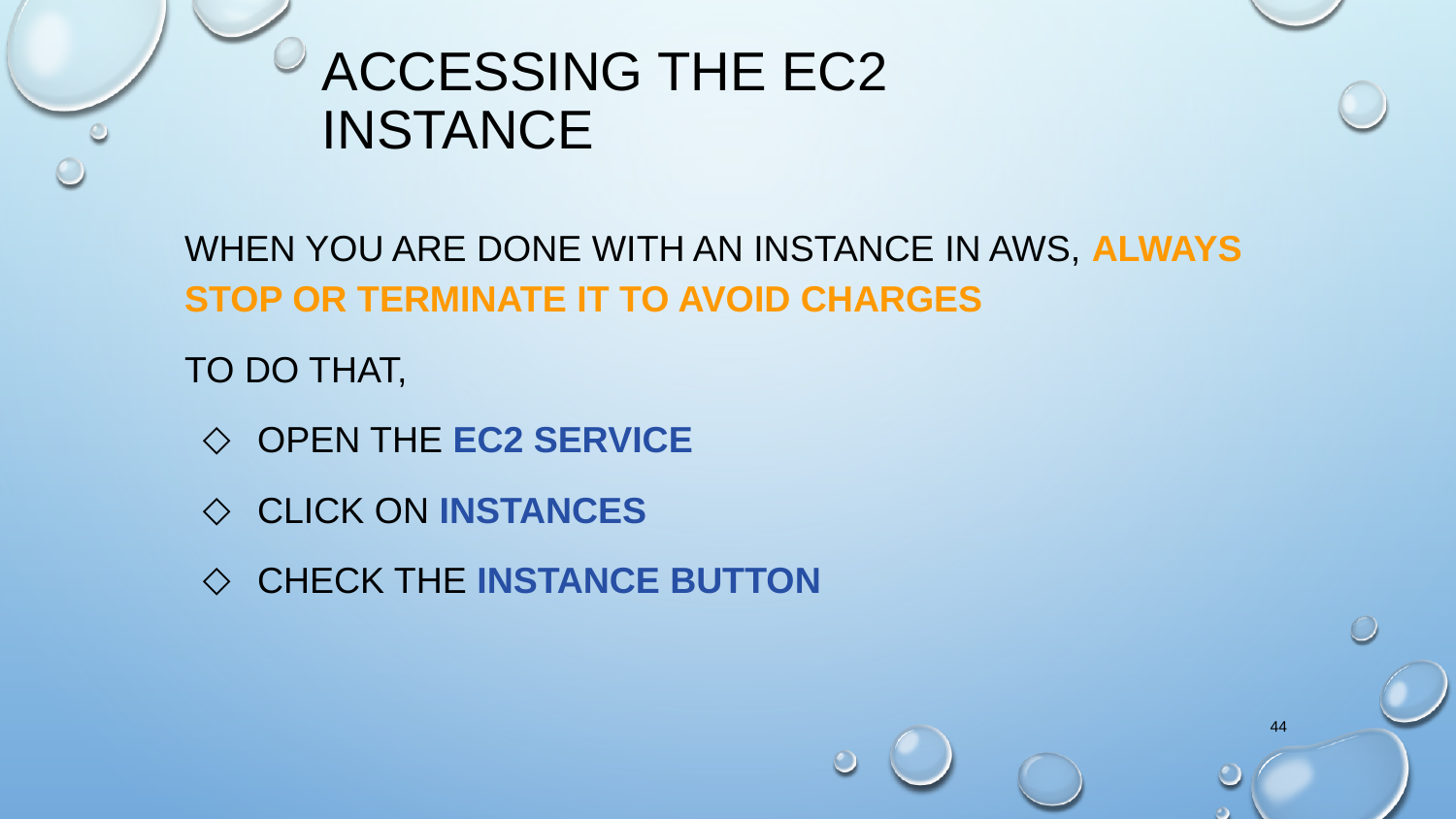

Accessing the EC2 instance
When you are done with an instance in AWS, always Stop or Terminate it to avoid charges
To do that,
Open the EC2 service
Click on Instances
Check the instance button

44